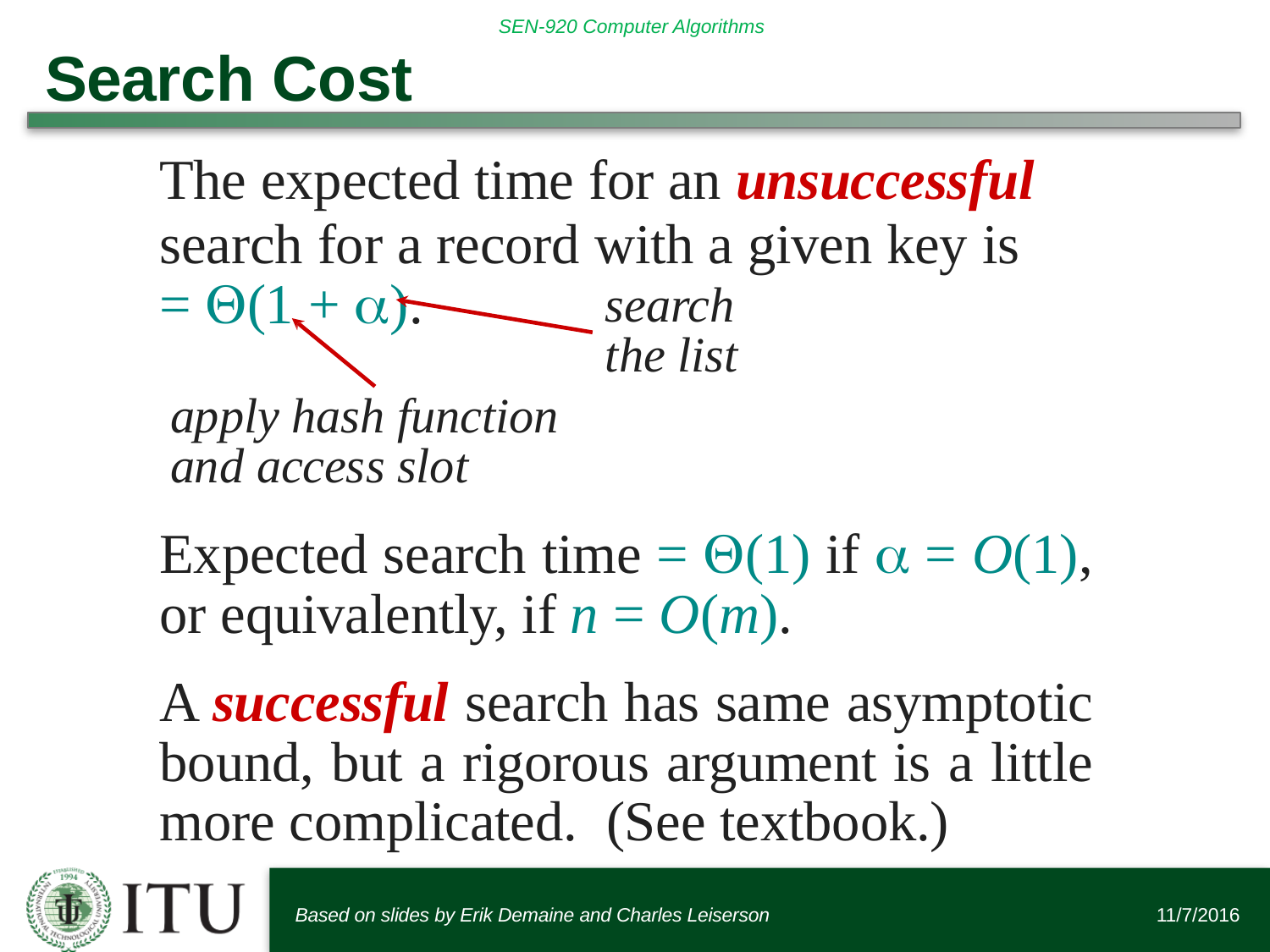

# Search Cost

The expected time for an unsuccessful
search for a record with a given key is
= Θ(1 + α).
search the list

apply hash function and access slot

Expected search time = Θ(1) if α = O(1), or equivalently, if n = O(m).
A successful search has same asymptotic bound, but a rigorous argument is a little more complicated.  (See textbook.)
Based on slides by Erik Demaine and Charles Leiserson
11/7/2016